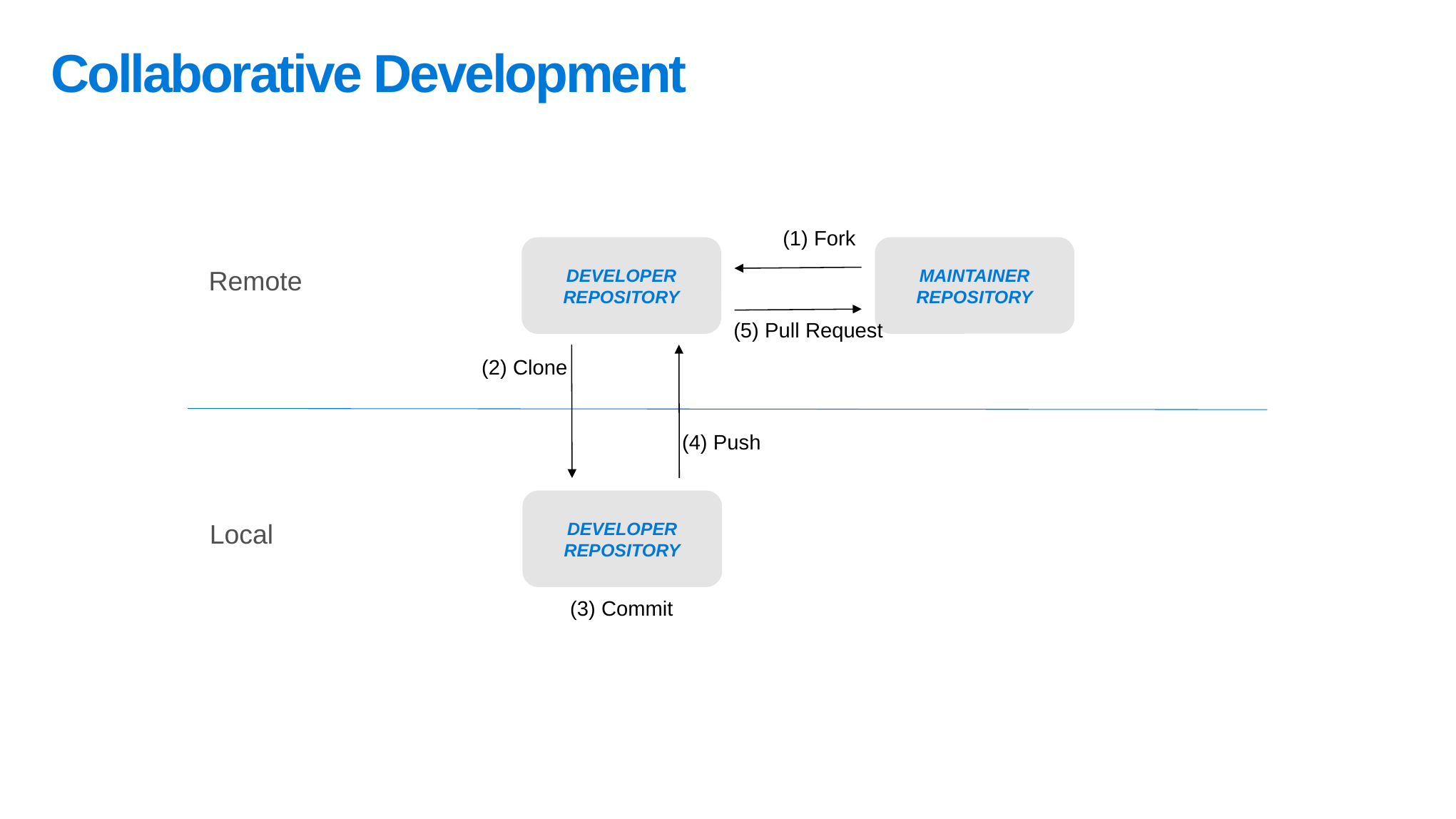

# Collaborative Development
(1) Fork
MAINTAINER REPOSITORY
DEVELOPER REPOSITORY
Remote
(5) Pull Request
(2) Clone
(4) Push
DEVELOPER REPOSITORY
Local
(3) Commit